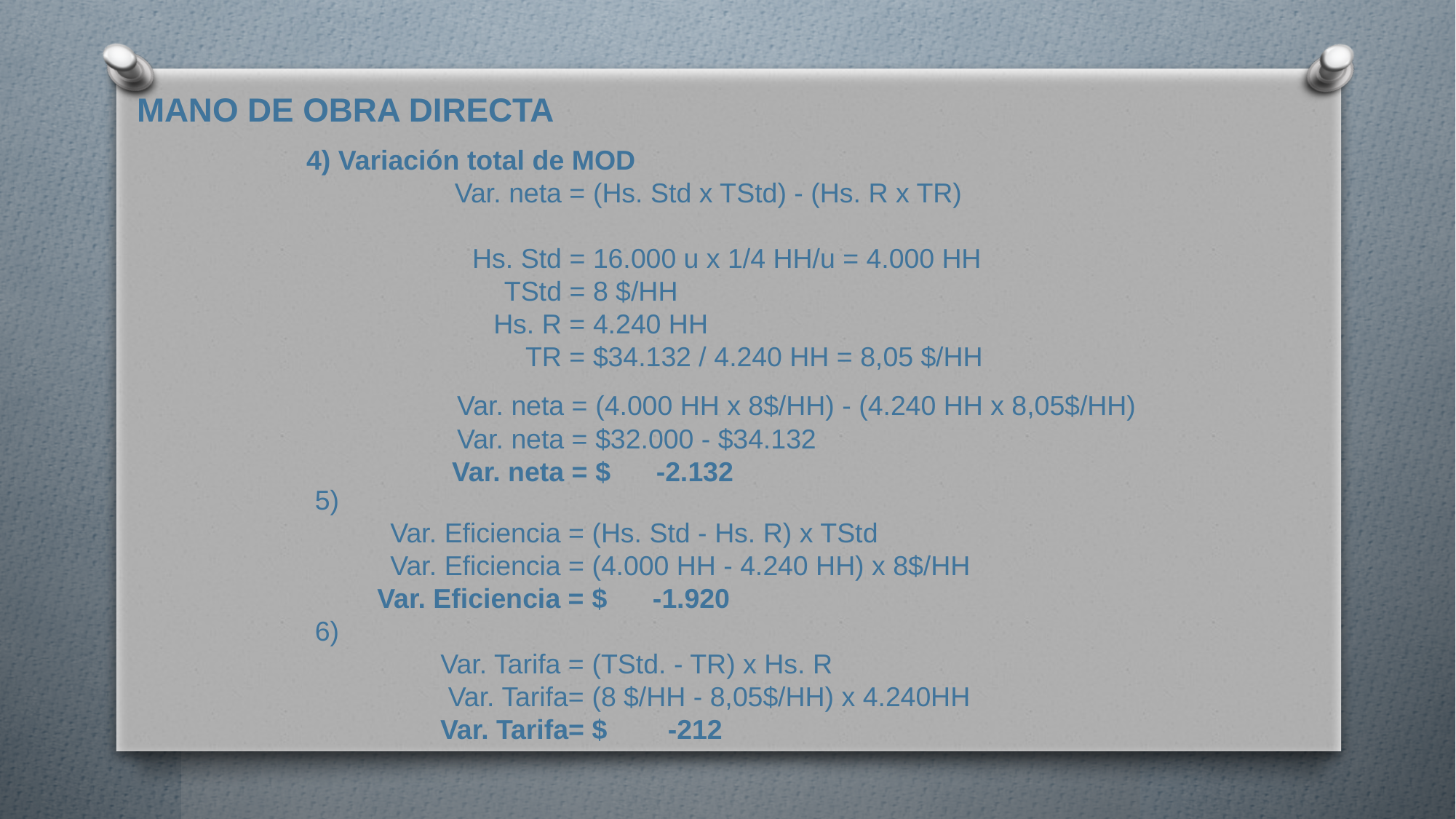

MANO DE OBRA DIRECTA

| 4) Variación total de MOD |  |  |  |
| --- | --- | --- | --- |
| Var. neta = | (Hs. Std x TStd) - (Hs. R x TR) |  |  |
|  |  |  |  |
| Hs. Std = | 16.000 u x 1/4 HH/u = 4.000 HH |  |  |
| TStd = | 8 $/HH |  |  |
| Hs. R = | 4.240 HH |  |  |
| TR = | $34.132 / 4.240 HH = 8,05 $/HH |  |  |
| Var. neta = | (4.000 HH x 8$/HH) - (4.240 HH x 8,05$/HH) |  |  |
| --- | --- | --- | --- |
| Var. neta = | $32.000 - $34.132 |  |  |
| Var. neta = | $ -2.132 |  |  |
| 5) |  |  |  |
| --- | --- | --- | --- |
| Var. Eficiencia = | (Hs. Std - Hs. R) x TStd |  |  |
| Var. Eficiencia = | (4.000 HH - 4.240 HH) x 8$/HH |  |  |
| Var. Eficiencia = | $ -1.920 |  |  |
| 6) |  |  |  |
| Var. Tarifa = | (TStd. - TR) x Hs. R |  |  |
| Var. Tarifa= | (8 $/HH - 8,05$/HH) x 4.240HH |  |  |
| Var. Tarifa= | $ -212 |  |  |